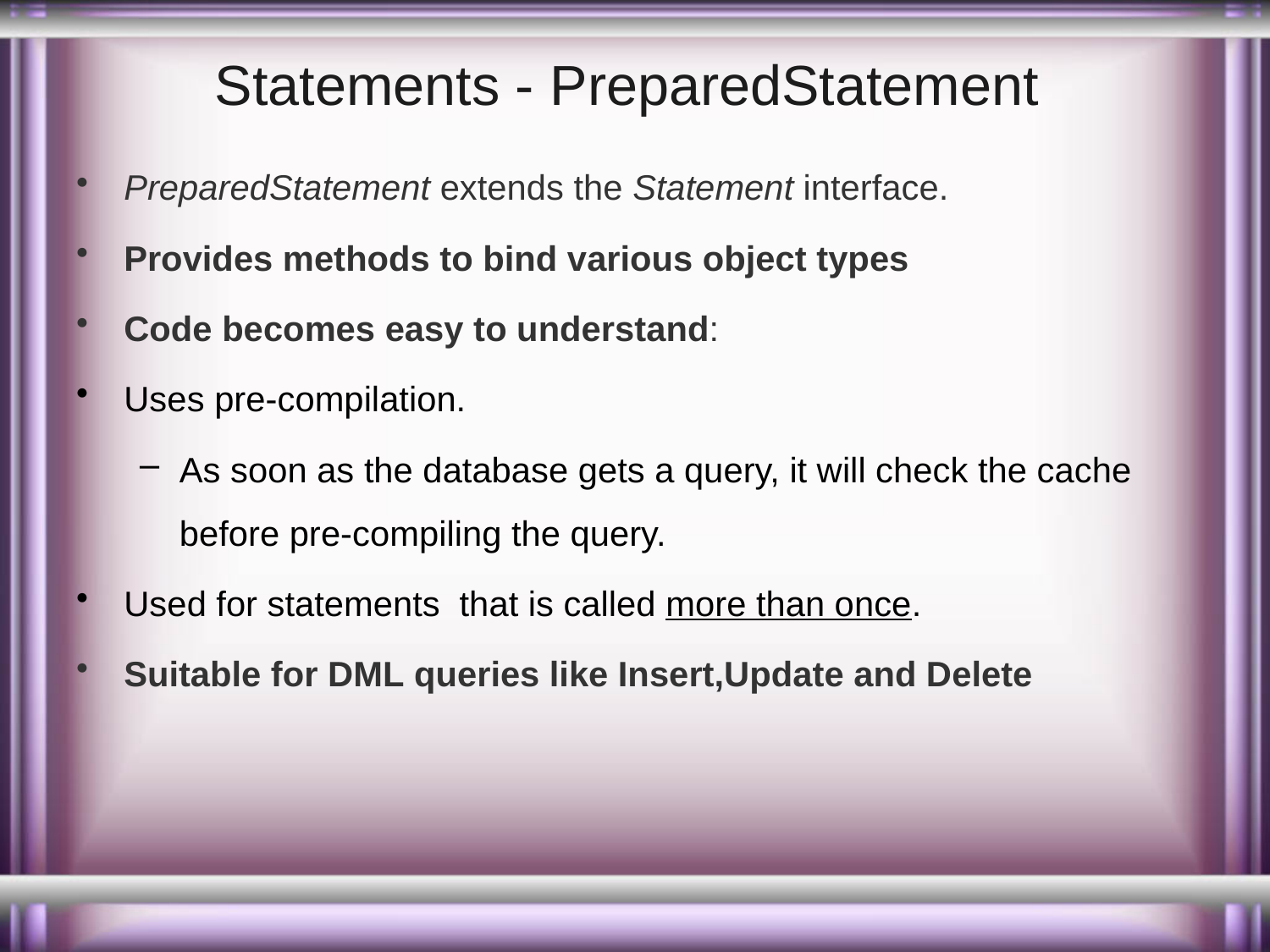

# Statements - PreparedStatement
PreparedStatement extends the Statement interface.
Provides methods to bind various object types
Code becomes easy to understand:
Uses pre-compilation.
As soon as the database gets a query, it will check the cache before pre-compiling the query.
Used for statements  that is called more than once.
Suitable for DML queries like Insert,Update and Delete